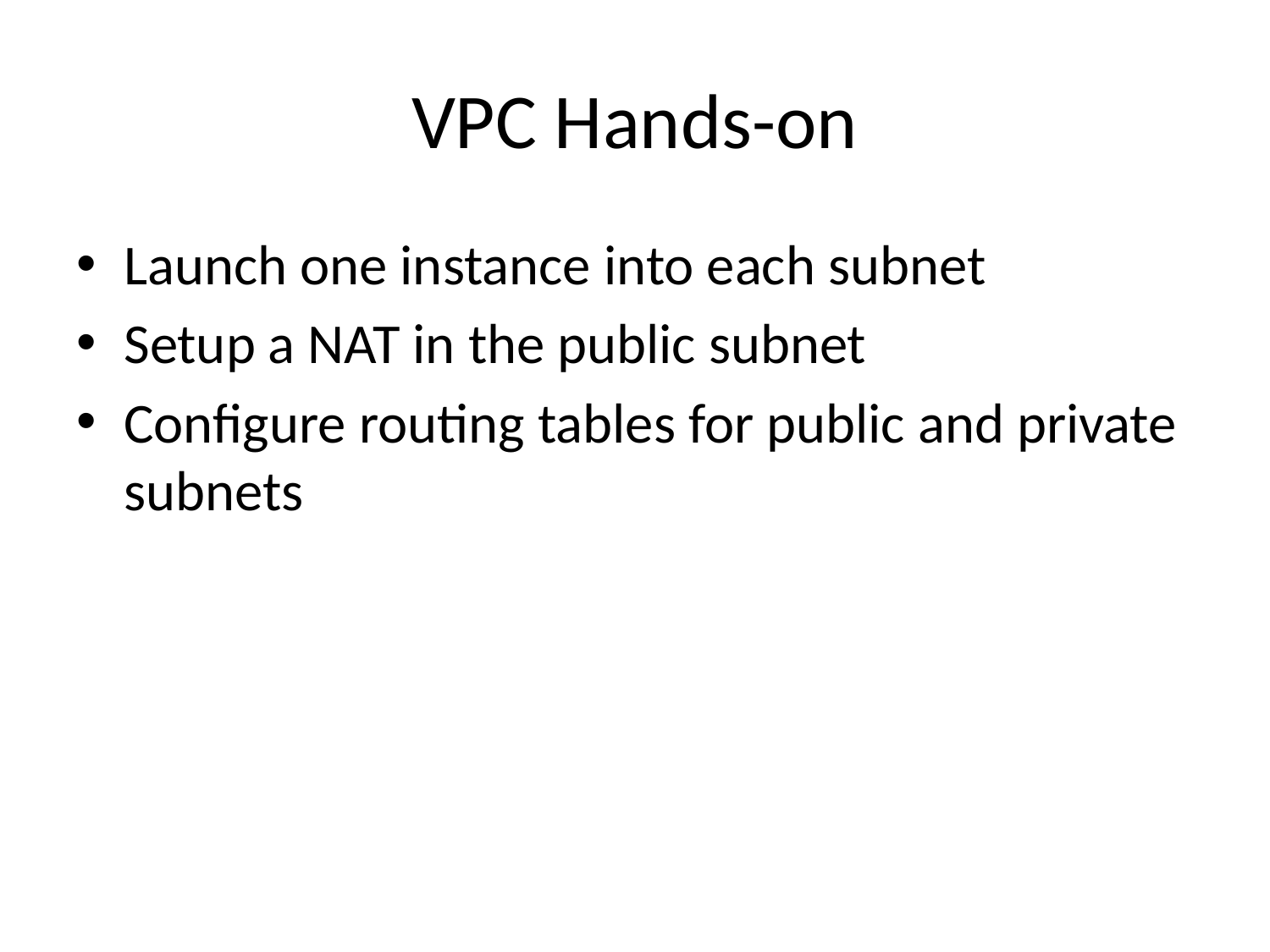

# VPC Hands-on
Launch one instance into each subnet
Setup a NAT in the public subnet
Configure routing tables for public and private subnets